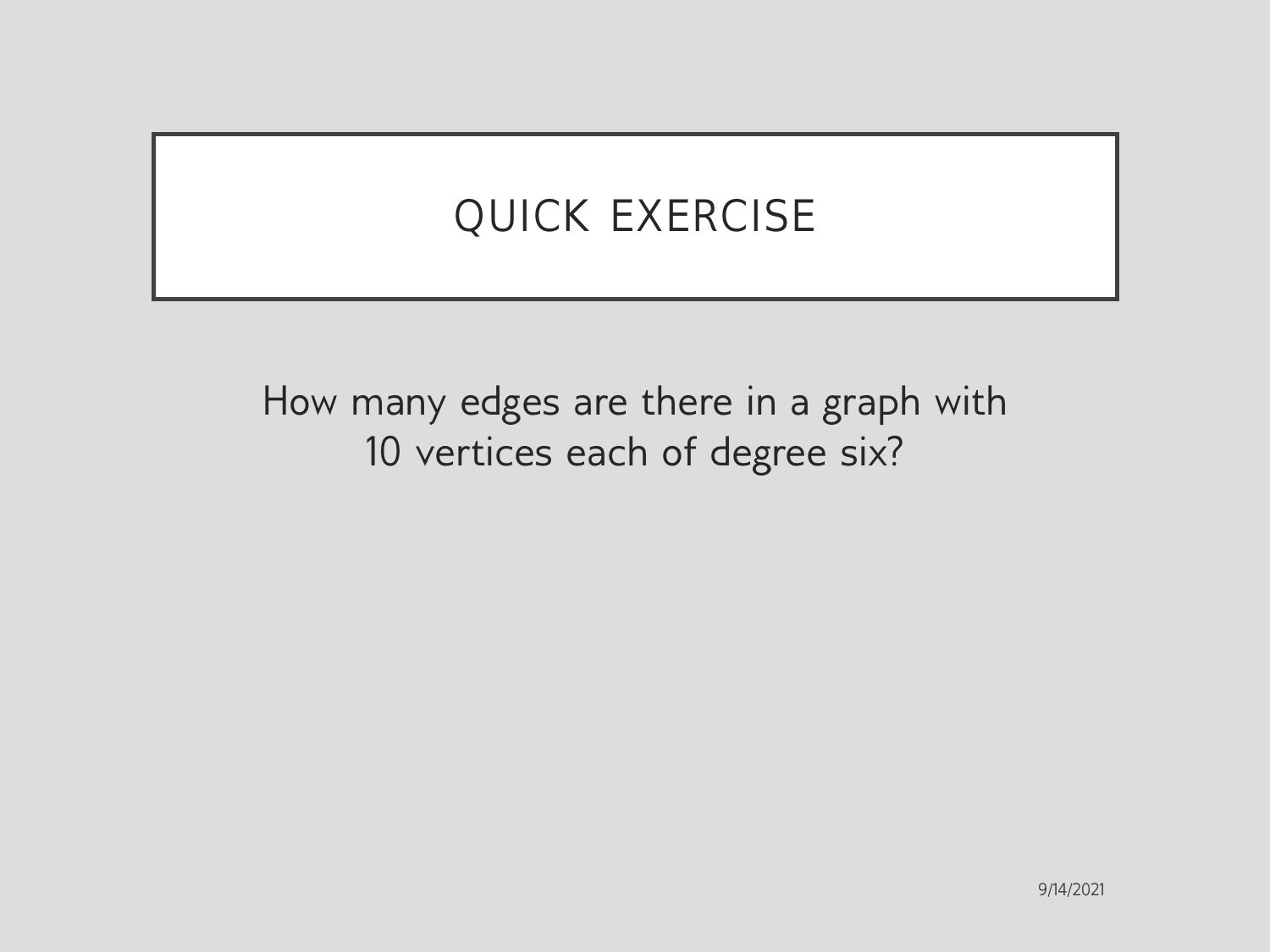

# Quick exercise
How many edges are there in a graph with
10 vertices each of degree six?
9/14/2021